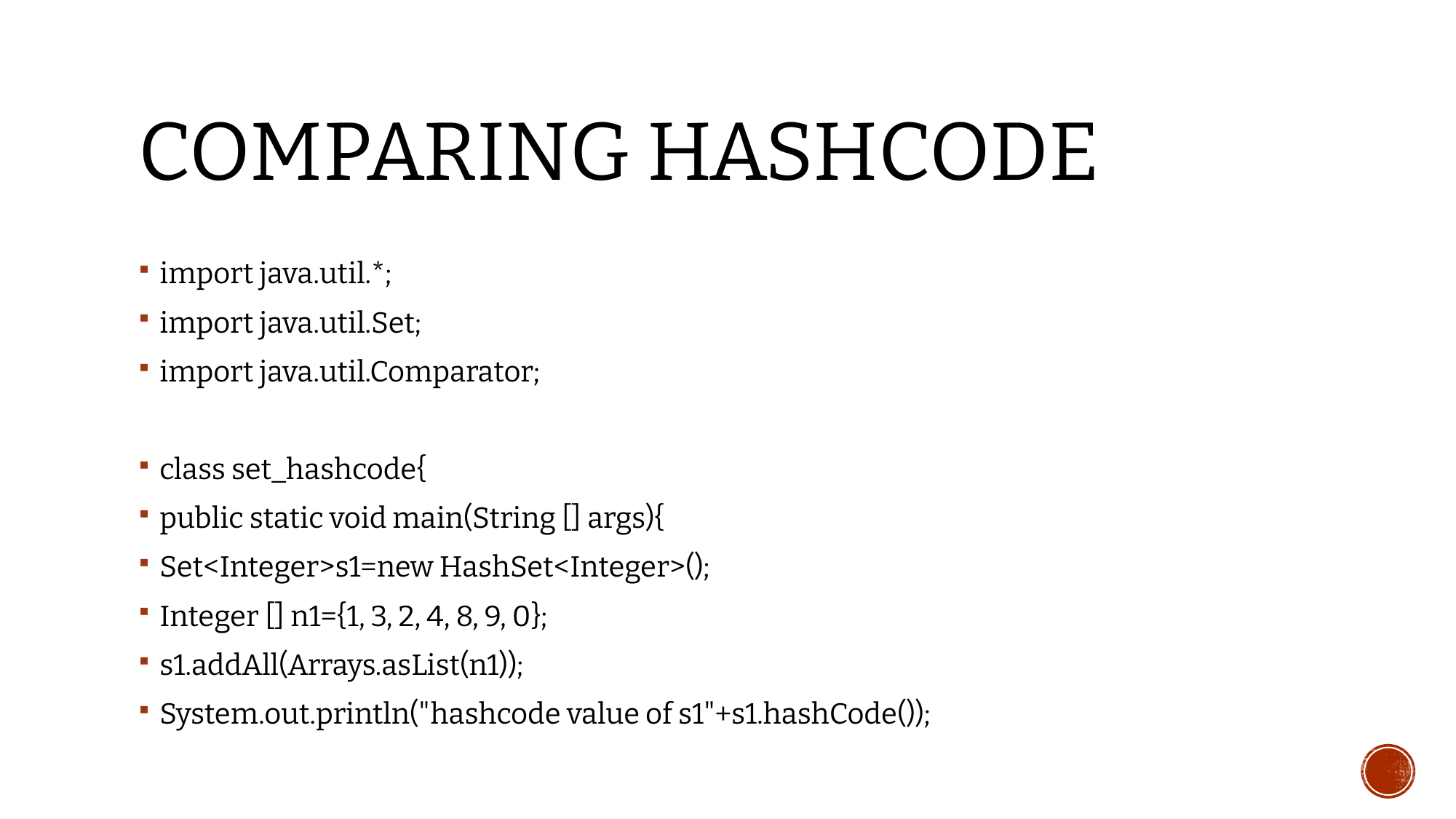

# Comparing hashcode
import java.util.*;
import java.util.Set;
import java.util.Comparator;

class set_hashcode{
public static void main(String [] args){
Set<Integer>s1=new HashSet<Integer>();
Integer [] n1={1, 3, 2, 4, 8, 9, 0};
s1.addAll(Arrays.asList(n1));
System.out.println("hashcode value of s1"+s1.hashCode());